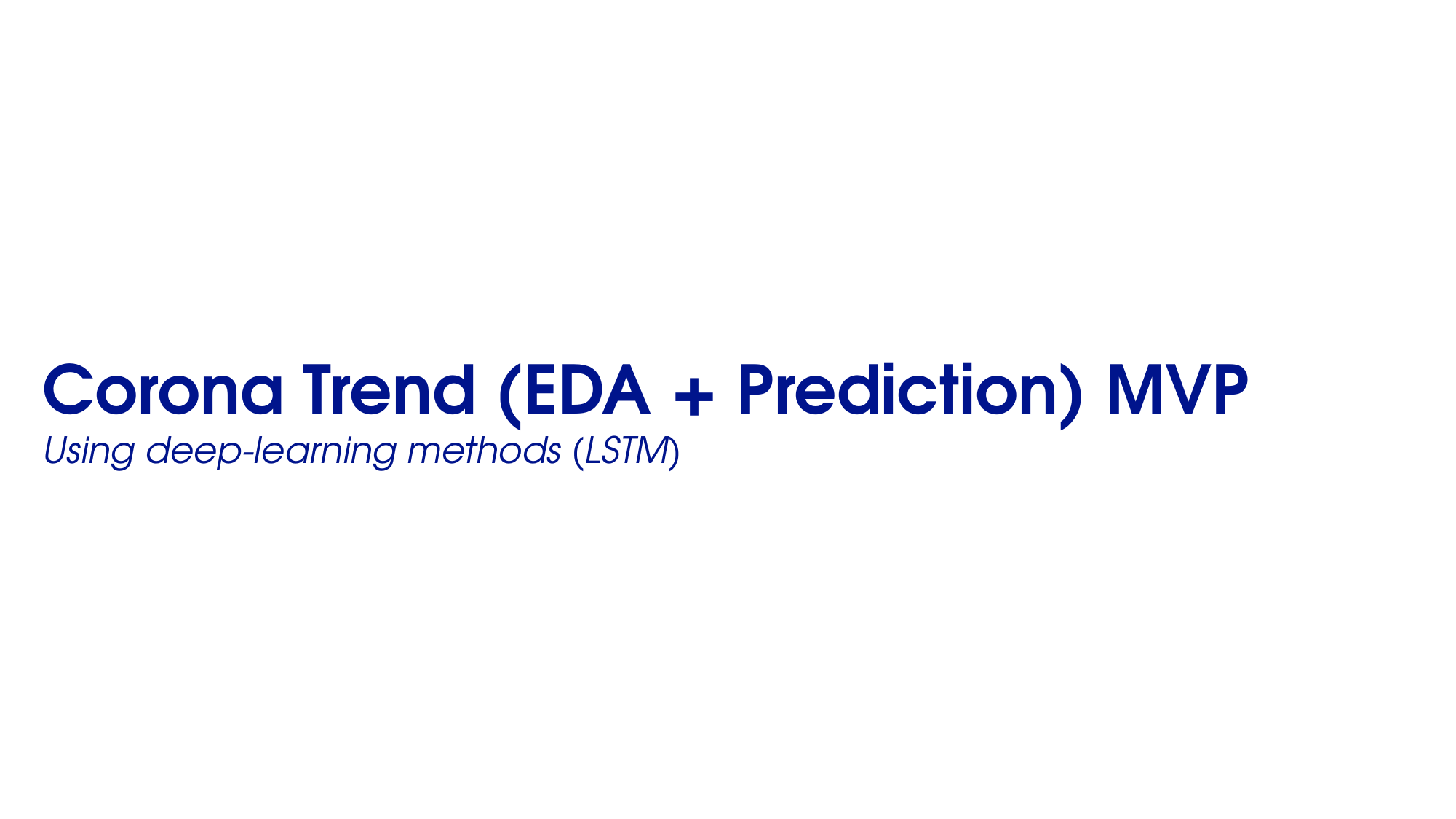

Corona Trend (EDA + Prediction) MVP
Using deep-learning methods (LSTM)